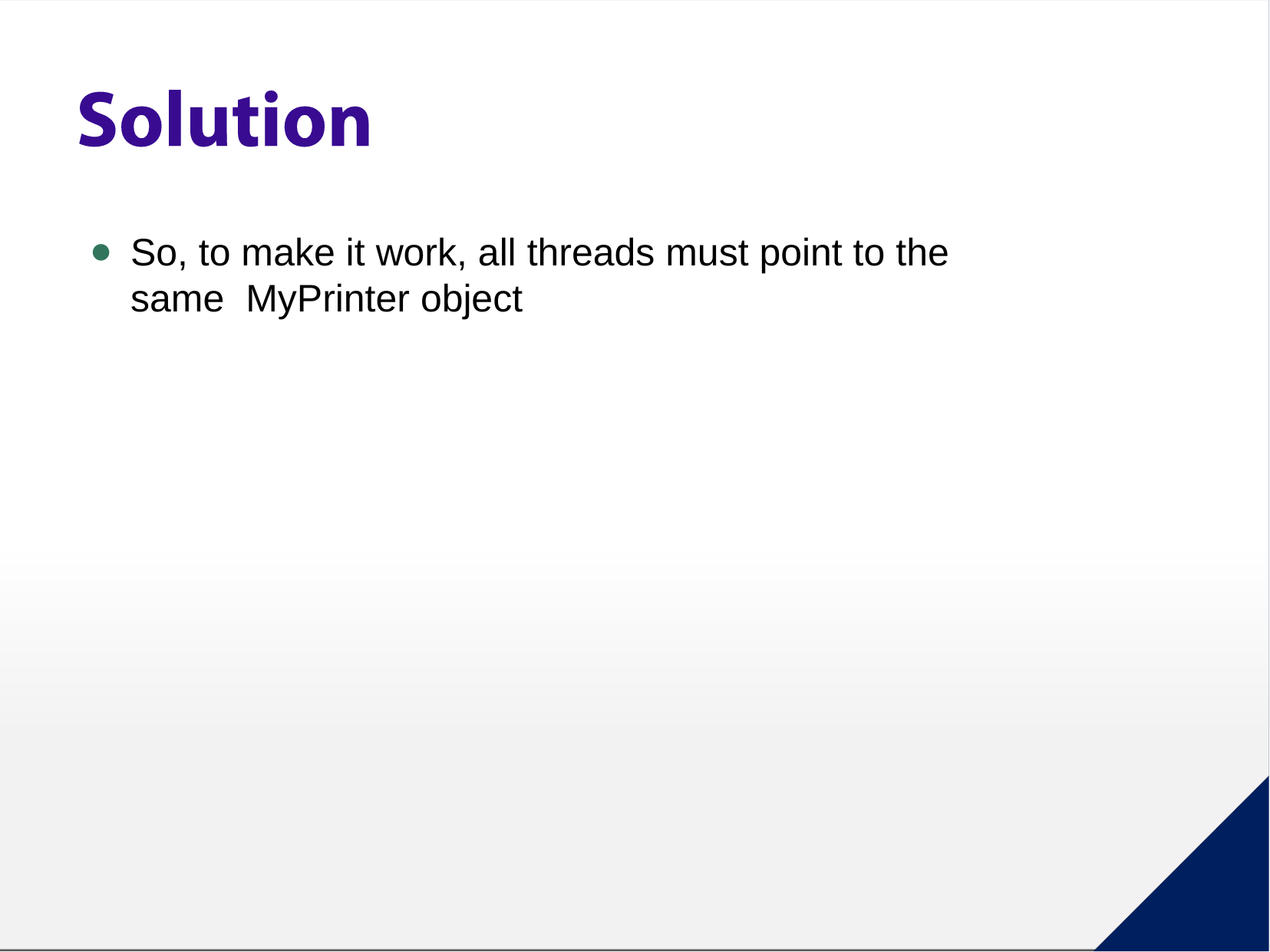

So, to make it work, all threads must point to the same  MyPrinter object